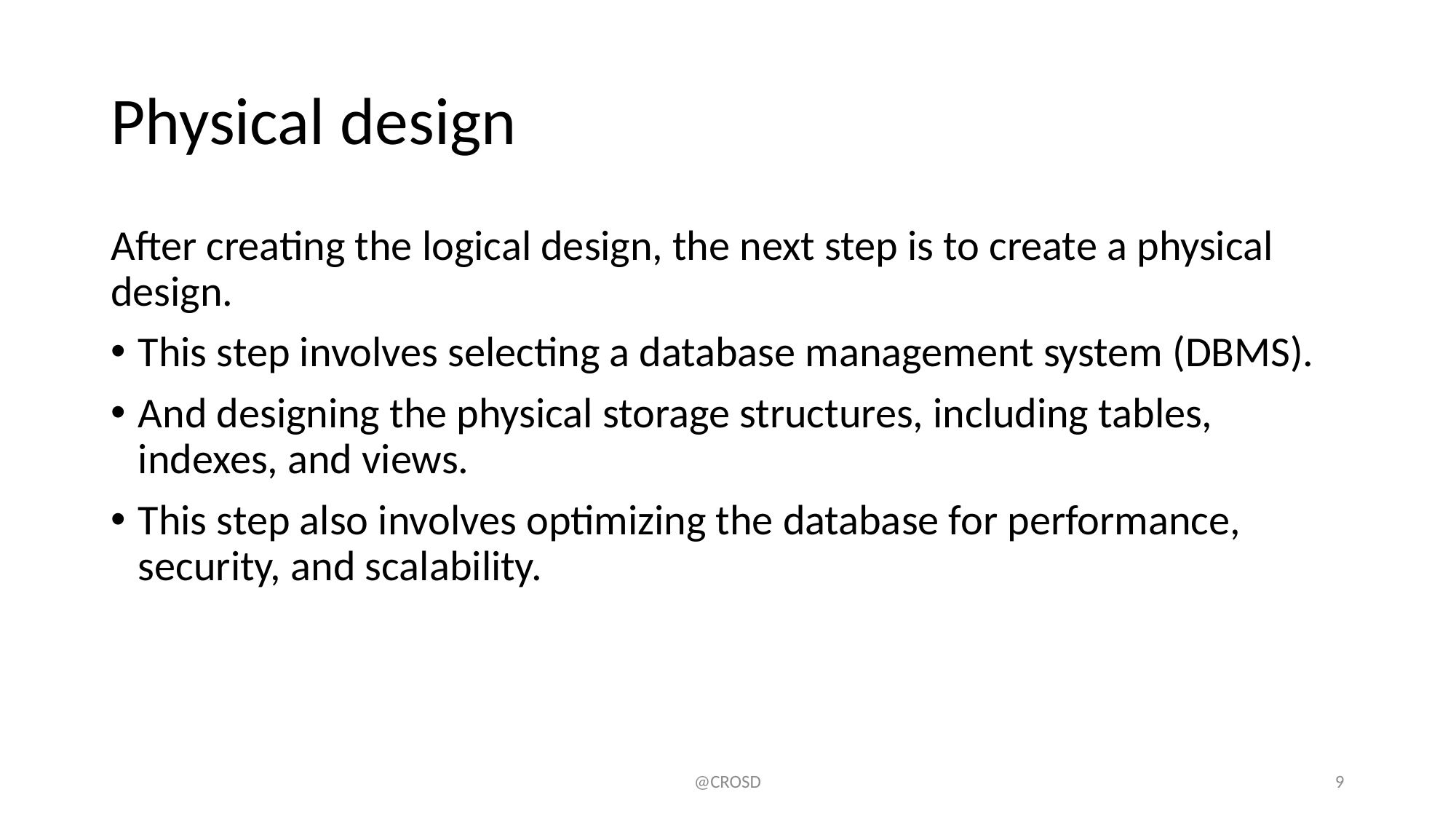

# Physical design
After creating the logical design, the next step is to create a physical design.
This step involves selecting a database management system (DBMS).
And designing the physical storage structures, including tables, indexes, and views.
This step also involves optimizing the database for performance, security, and scalability.
@CROSD
9